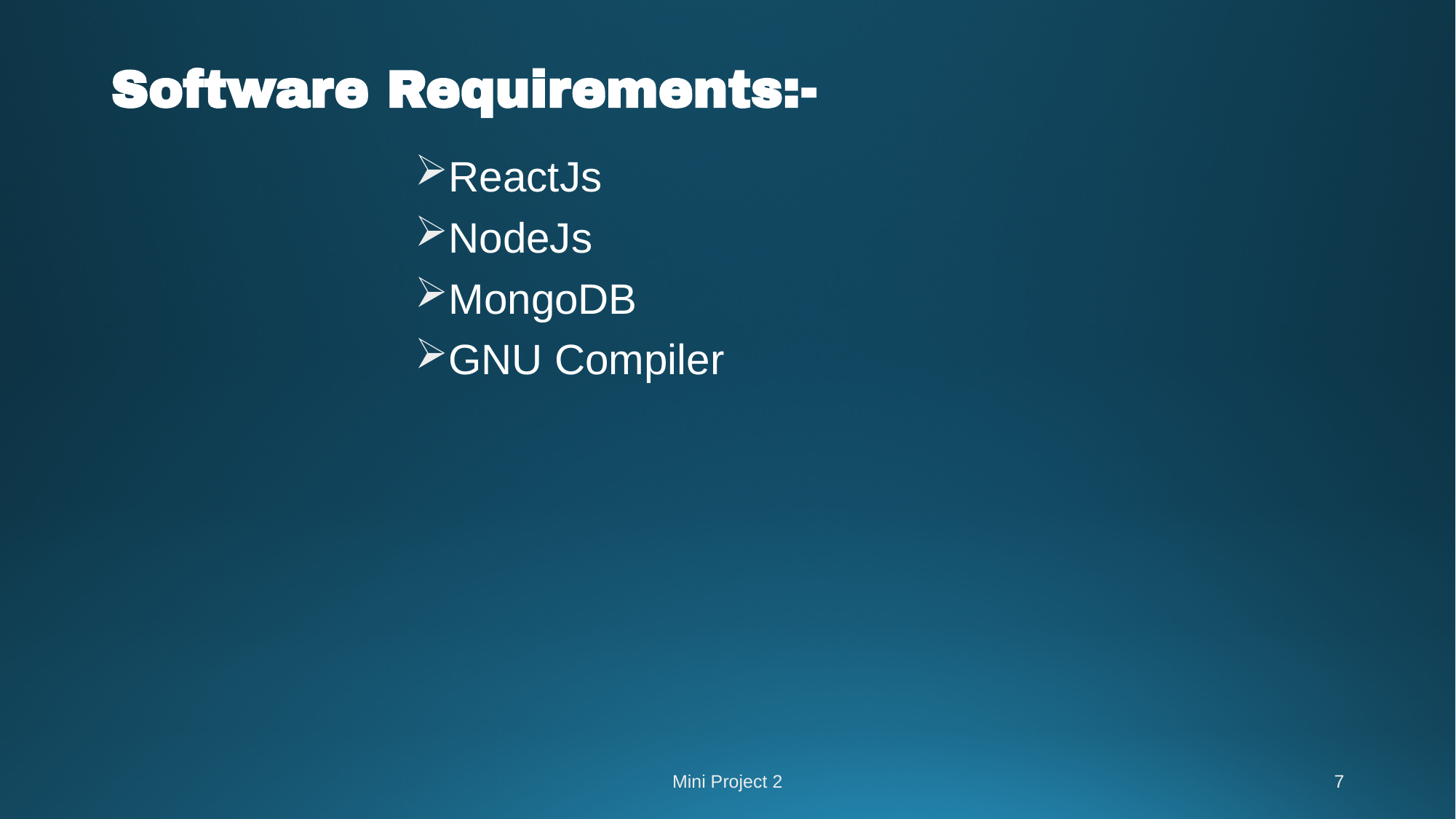

# Software Requirements:-
ReactJs
NodeJs
MongoDB
GNU Compiler
Mini Project 2
7